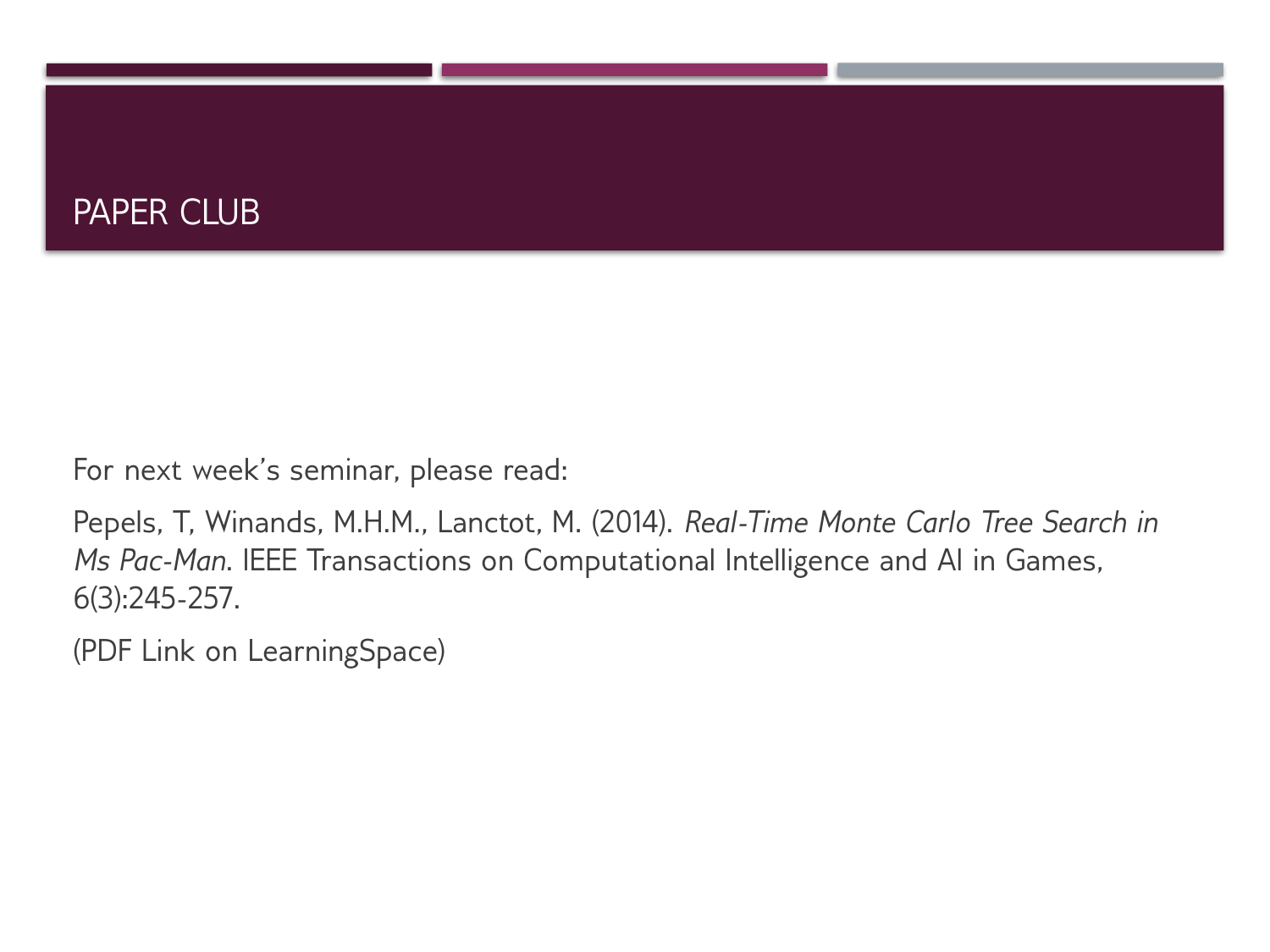

# Paper Club
For next week’s seminar, please read:
Pepels, T, Winands, M.H.M., Lanctot, M. (2014). Real-Time Monte Carlo Tree Search in Ms Pac-Man. IEEE Transactions on Computational Intelligence and AI in Games, 6(3):245-257.
(PDF Link on LearningSpace)